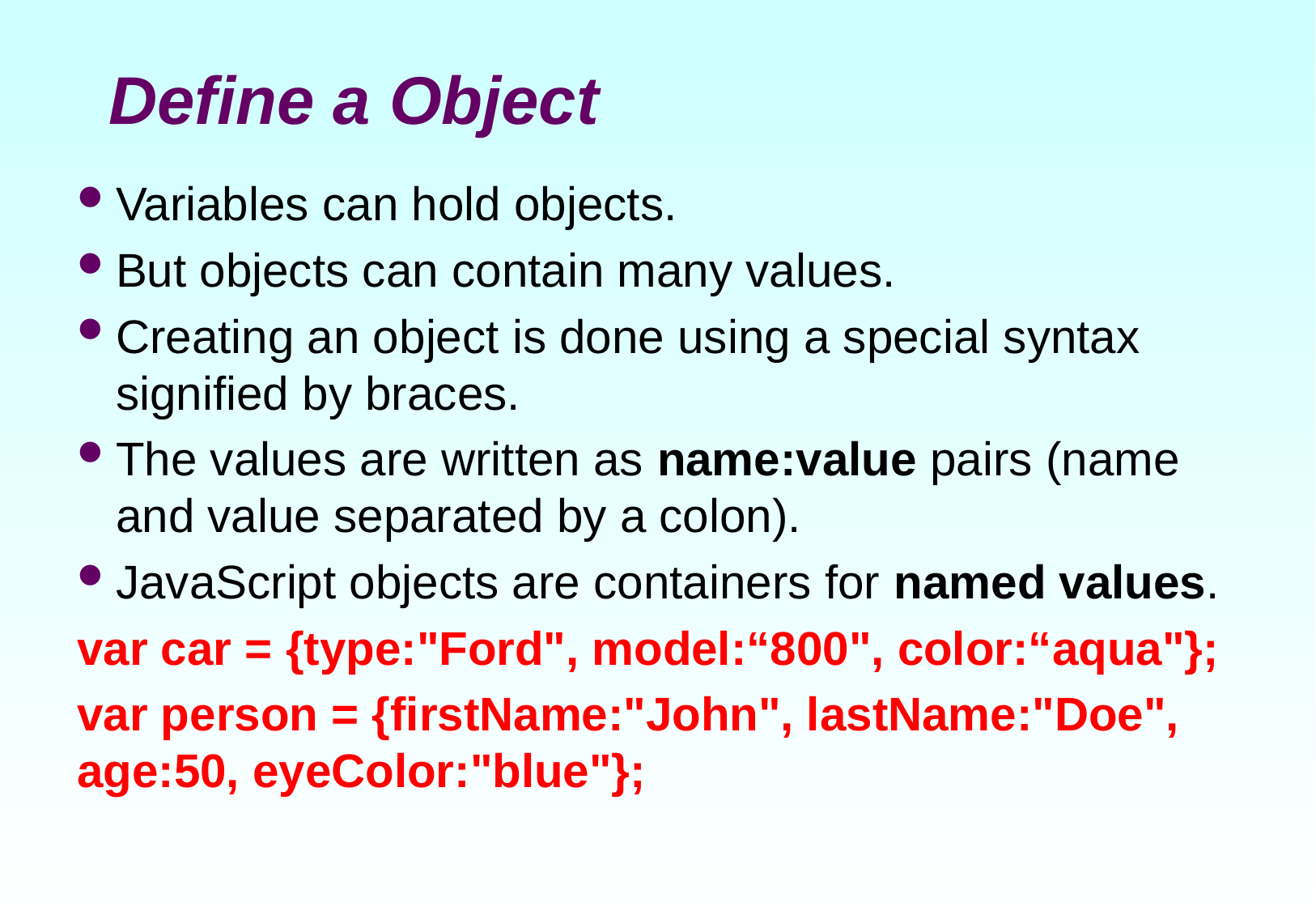

# Define a Object
Variables can hold objects.
But objects can contain many values.
Creating an object is done using a special syntax signified by braces.
The values are written as name:value pairs (name and value separated by a colon).
JavaScript objects are containers for named values.
var car = {type:"Ford", model:“800", color:“aqua"};
var person = {firstName:"John", lastName:"Doe", age:50, eyeColor:"blue"};